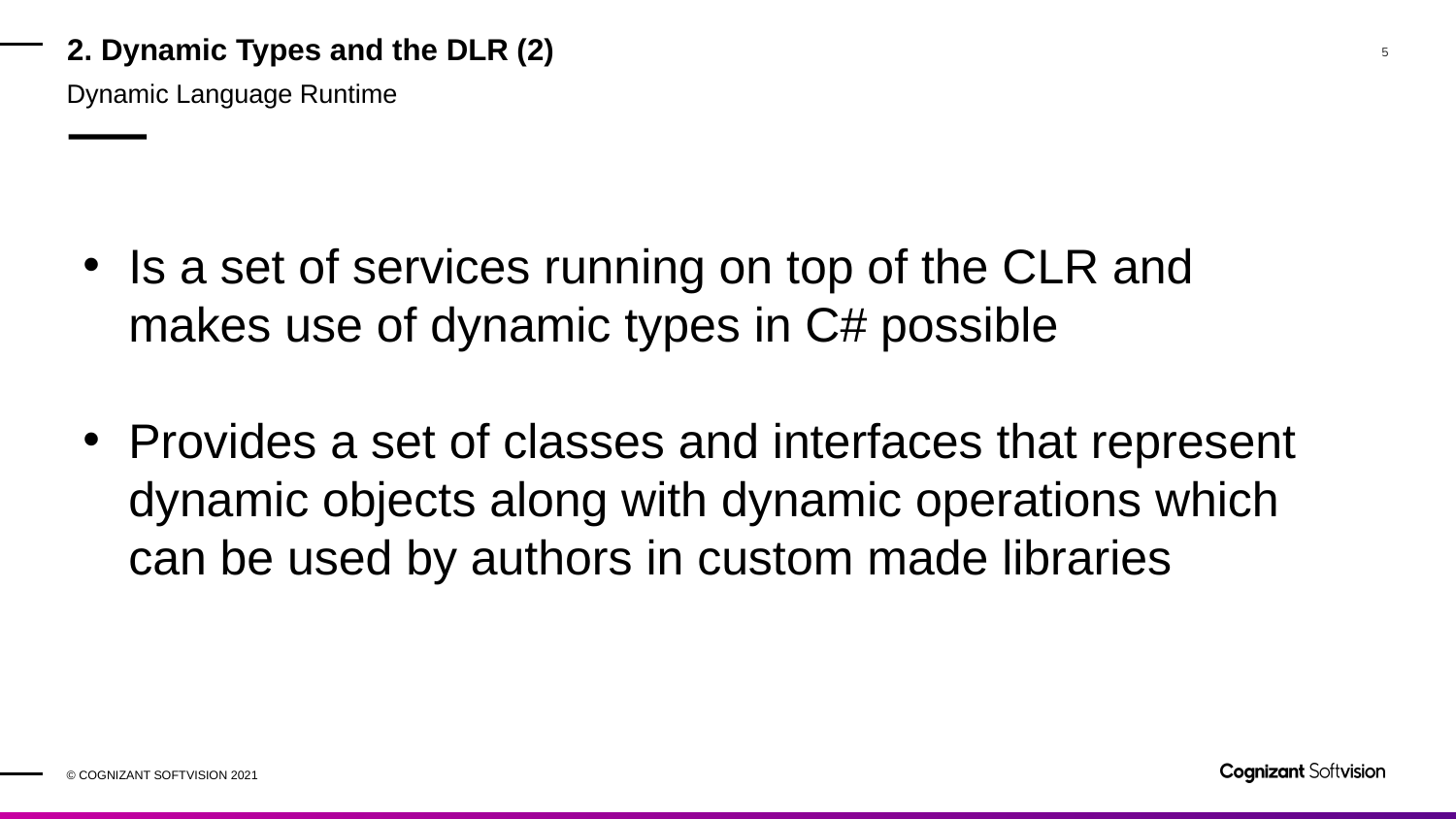

# 2. Dynamic Types and the DLR (2)
Dynamic Language Runtime

Is a set of services running on top of the CLR and makes use of dynamic types in C# possible

Provides a set of classes and interfaces that represent dynamic objects along with dynamic operations which can be used by authors in custom made libraries